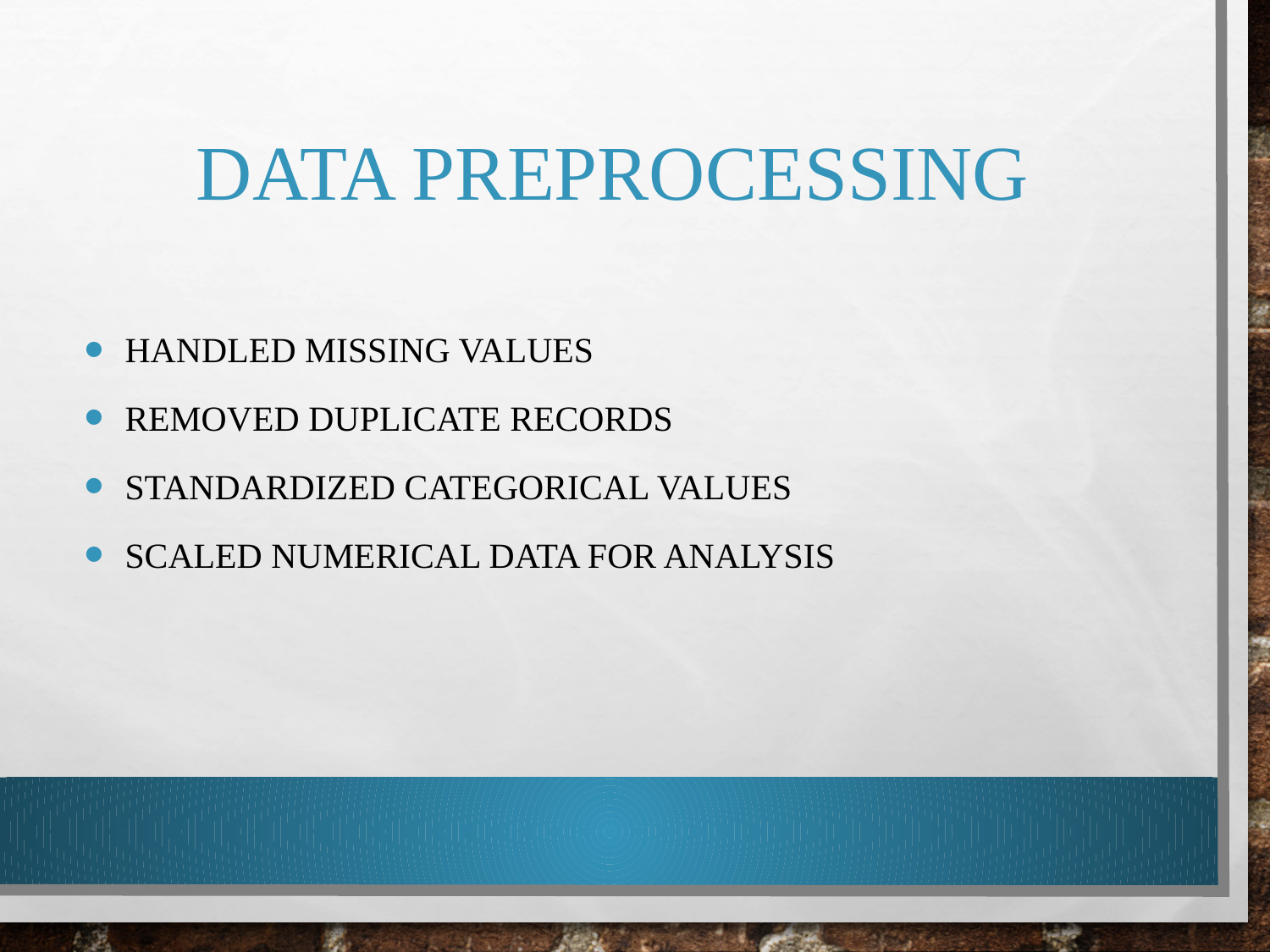

# Data Preprocessing
 Handled missing values
 Removed duplicate records
 Standardized categorical values
 Scaled numerical data for analysis